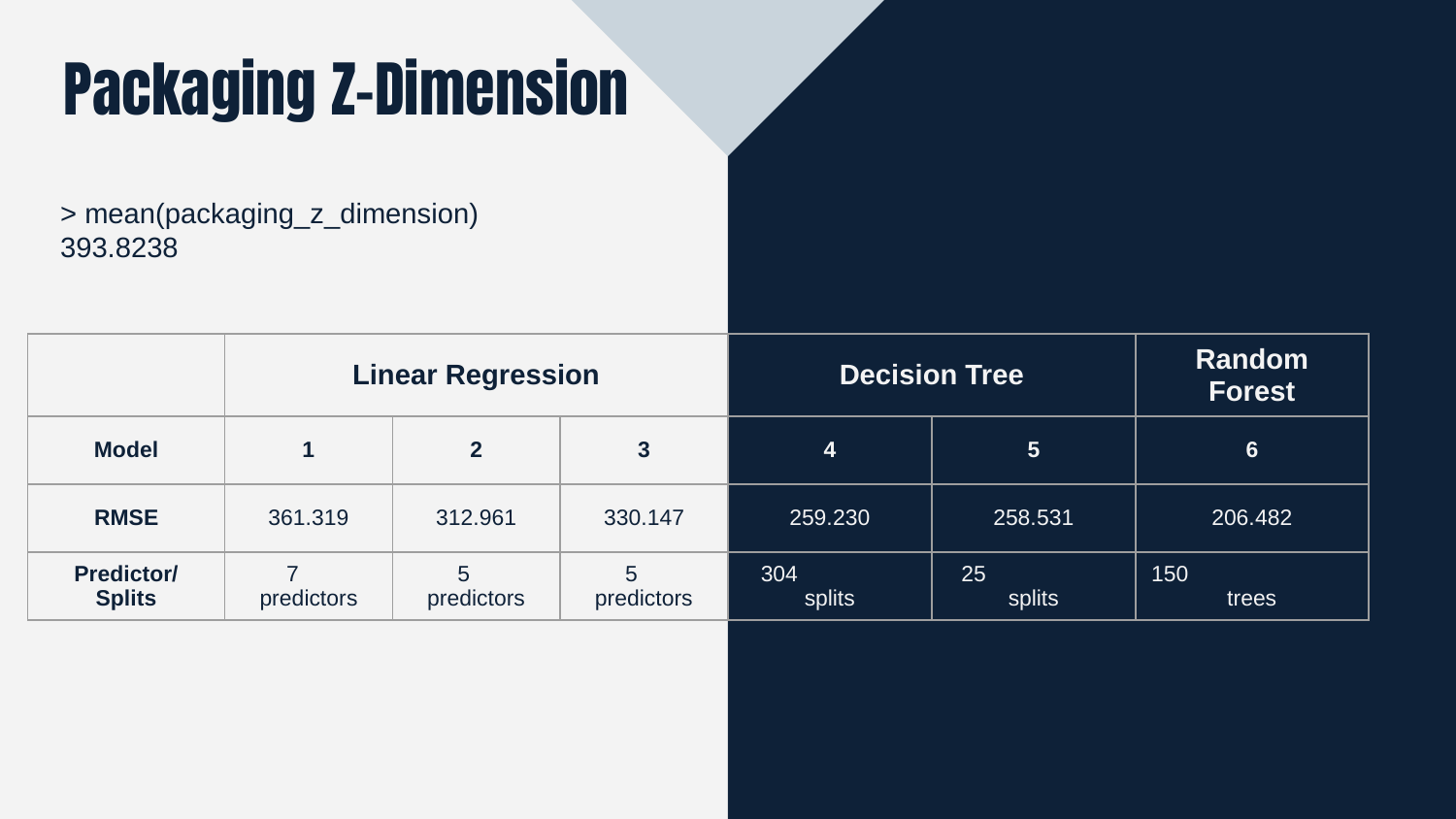

# Packaging Z-Dimension
> mean(packaging_z_dimension)
393.8238
|  | Linear Regression |  |  | Decision Tree |  | Random Forest |
| --- | --- | --- | --- | --- | --- | --- |
| Model | 1 | 2 | 3 | 4 | 5 | 6 |
| RMSE | 361.319 | 312.961 | 330.147 | 259.230 | 258.531 | 206.482 |
| Predictor/ Splits | 7 predictors | 5 predictors | 5 predictors | 304 splits | 25 splits | 150 trees |
Linear Regression Models
CART
Decision Trees